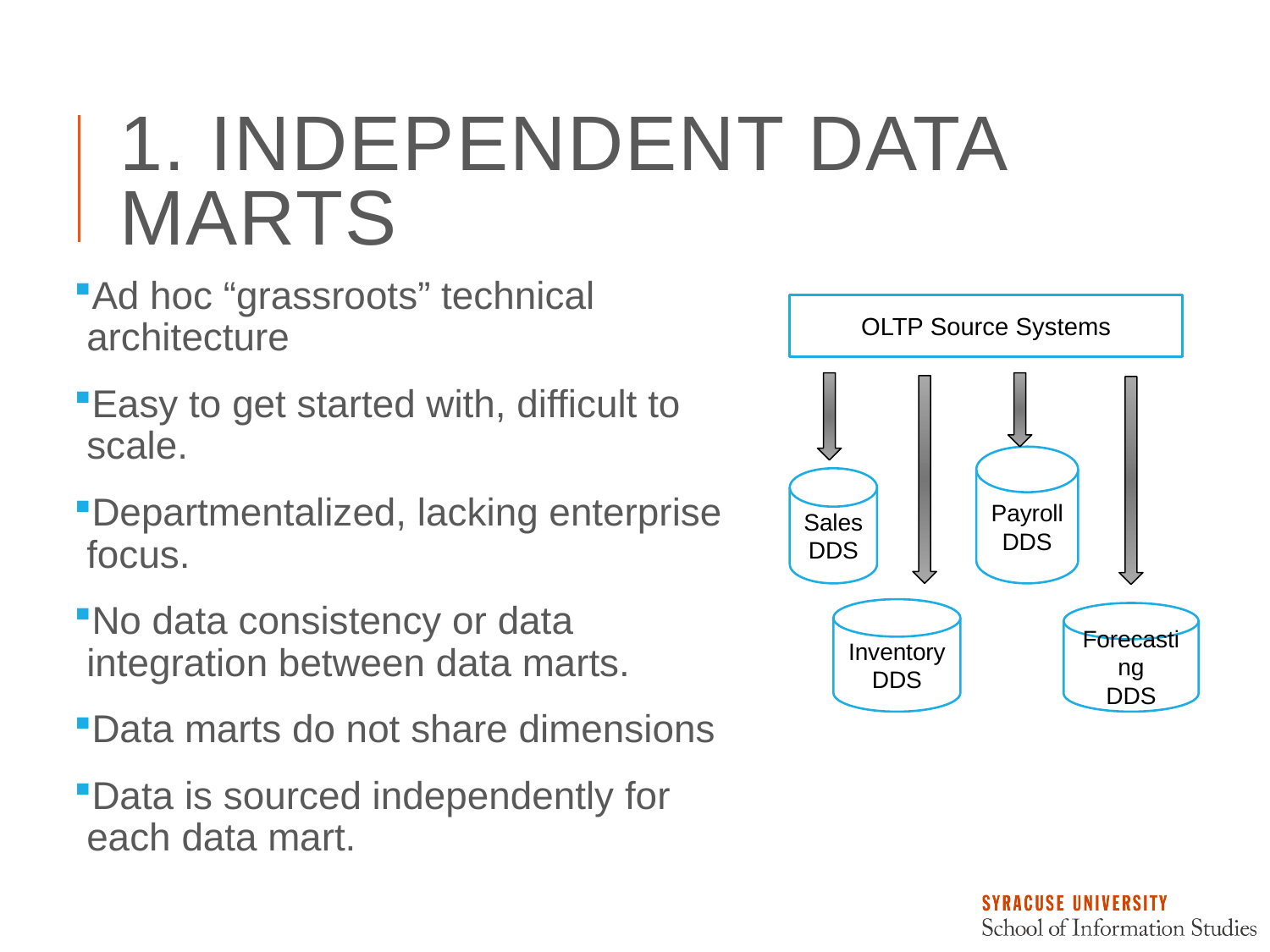

# 1. Independent Data Marts
Ad hoc “grassroots” technical architecture
Easy to get started with, difficult to scale.
Departmentalized, lacking enterprise focus.
No data consistency or data integration between data marts.
Data marts do not share dimensions
Data is sourced independently for each data mart.
OLTP Source Systems

Payroll
DDS
Sales
DDS
Inventory
DDS
Forecasting
DDS